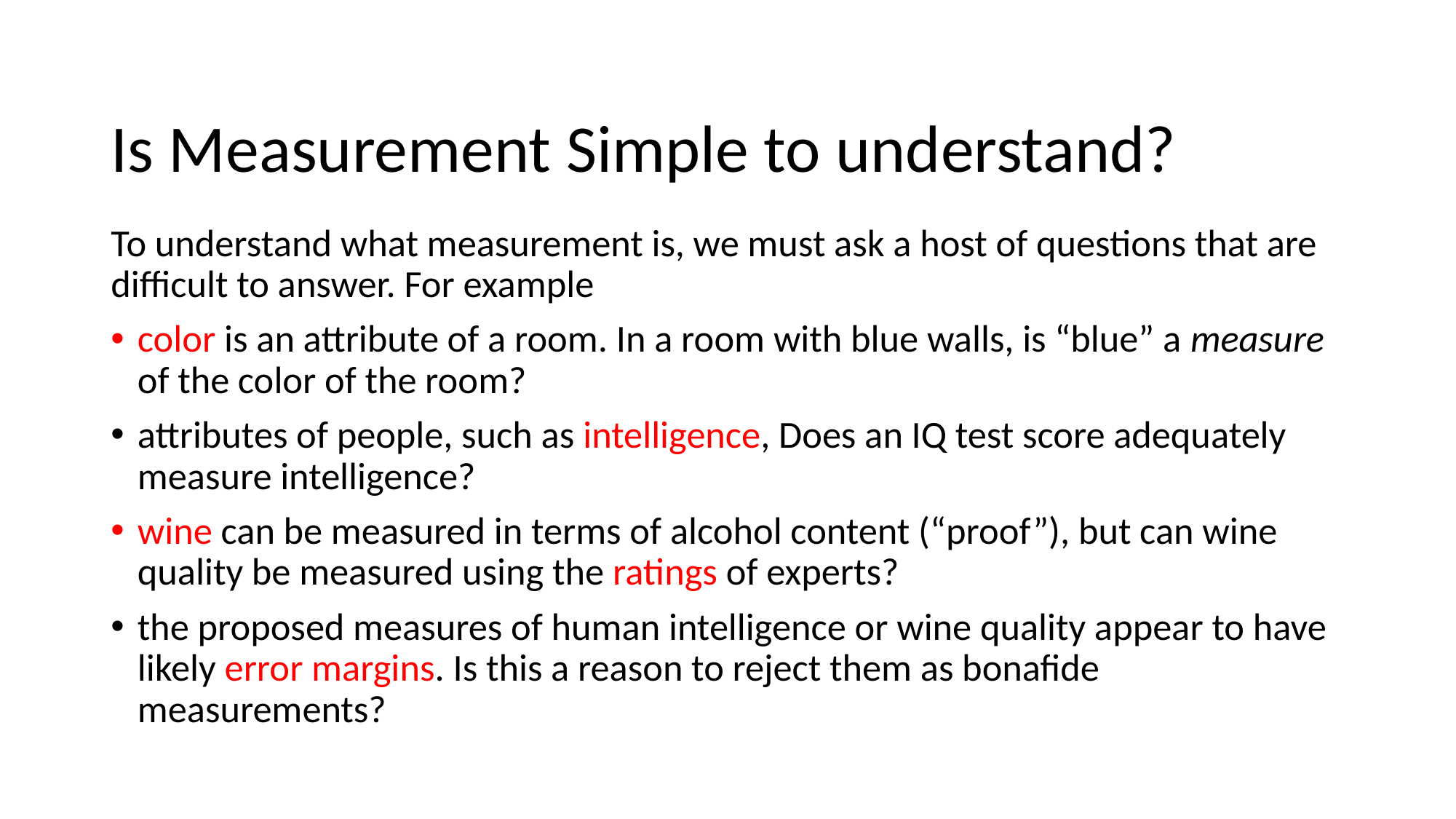

# Is Measurement Simple to understand?
To understand what measurement is, we must ask a host of questions that are difficult to answer. For example
color is an attribute of a room. In a room with blue walls, is “blue” a measure of the color of the room?
attributes of people, such as intelligence, Does an IQ test score adequately measure intelligence?
wine can be measured in terms of alcohol content (“proof”), but can wine quality be measured using the ratings of experts?
the proposed measures of human intelligence or wine quality appear to have likely error margins. Is this a reason to reject them as bonafide measurements?